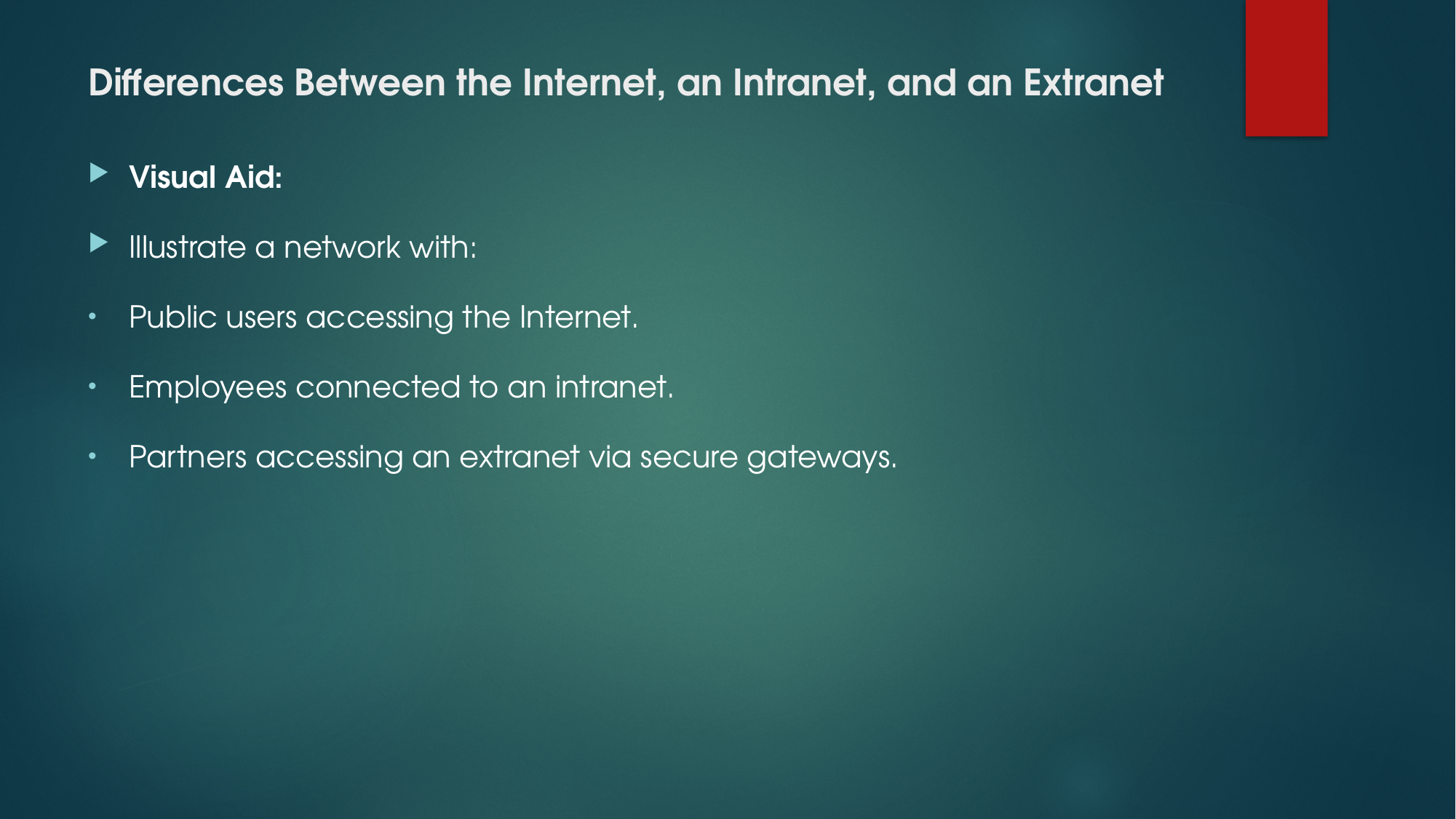

# Differences Between the Internet, an Intranet, and an Extranet
Visual Aid:
Illustrate a network with:
Public users accessing the Internet.
Employees connected to an intranet.
Partners accessing an extranet via secure gateways.